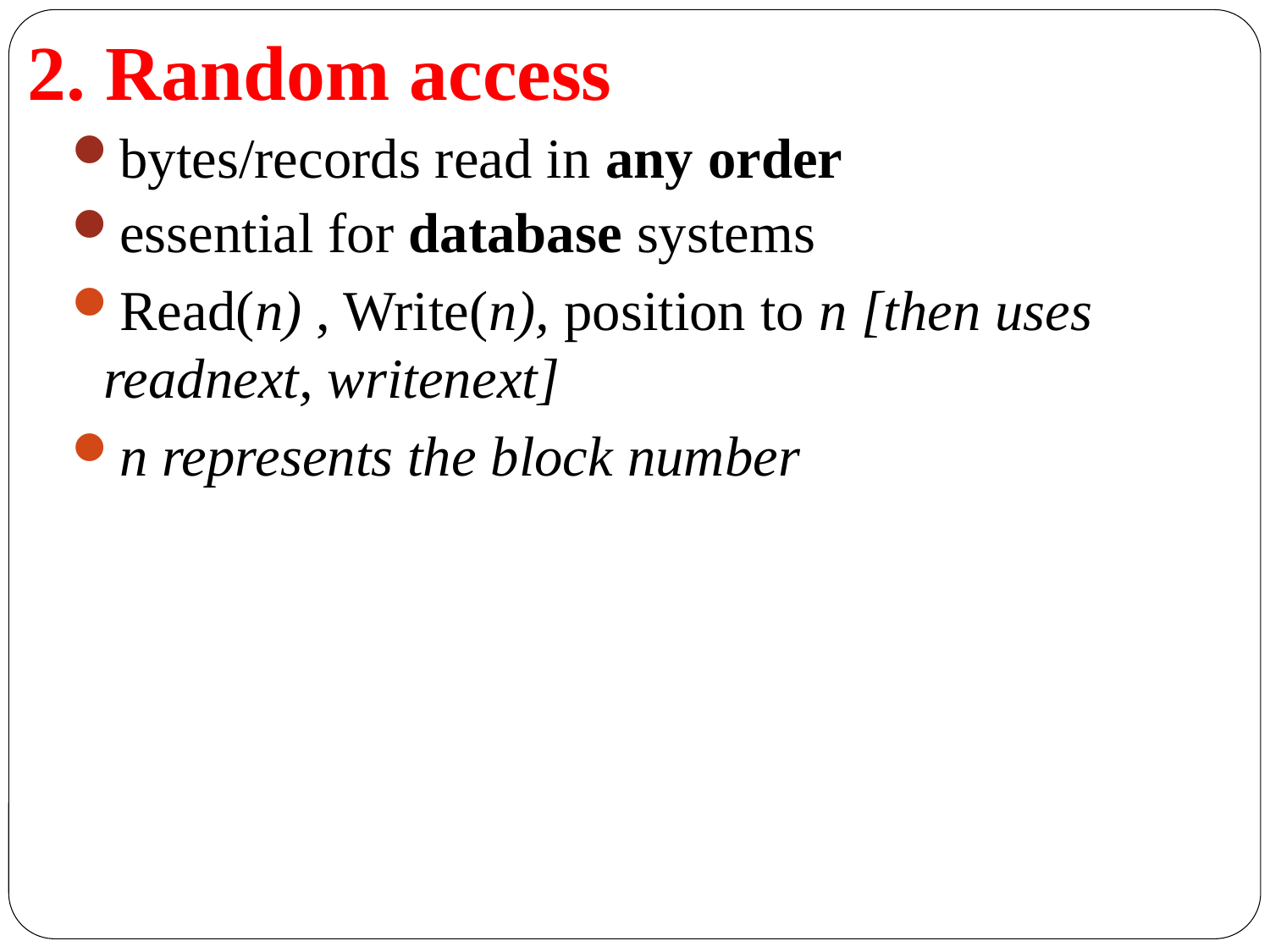

2. Random access
bytes/records read in any order
essential for database systems
Read(n) , Write(n), position to n [then uses readnext, writenext]
n represents the block number